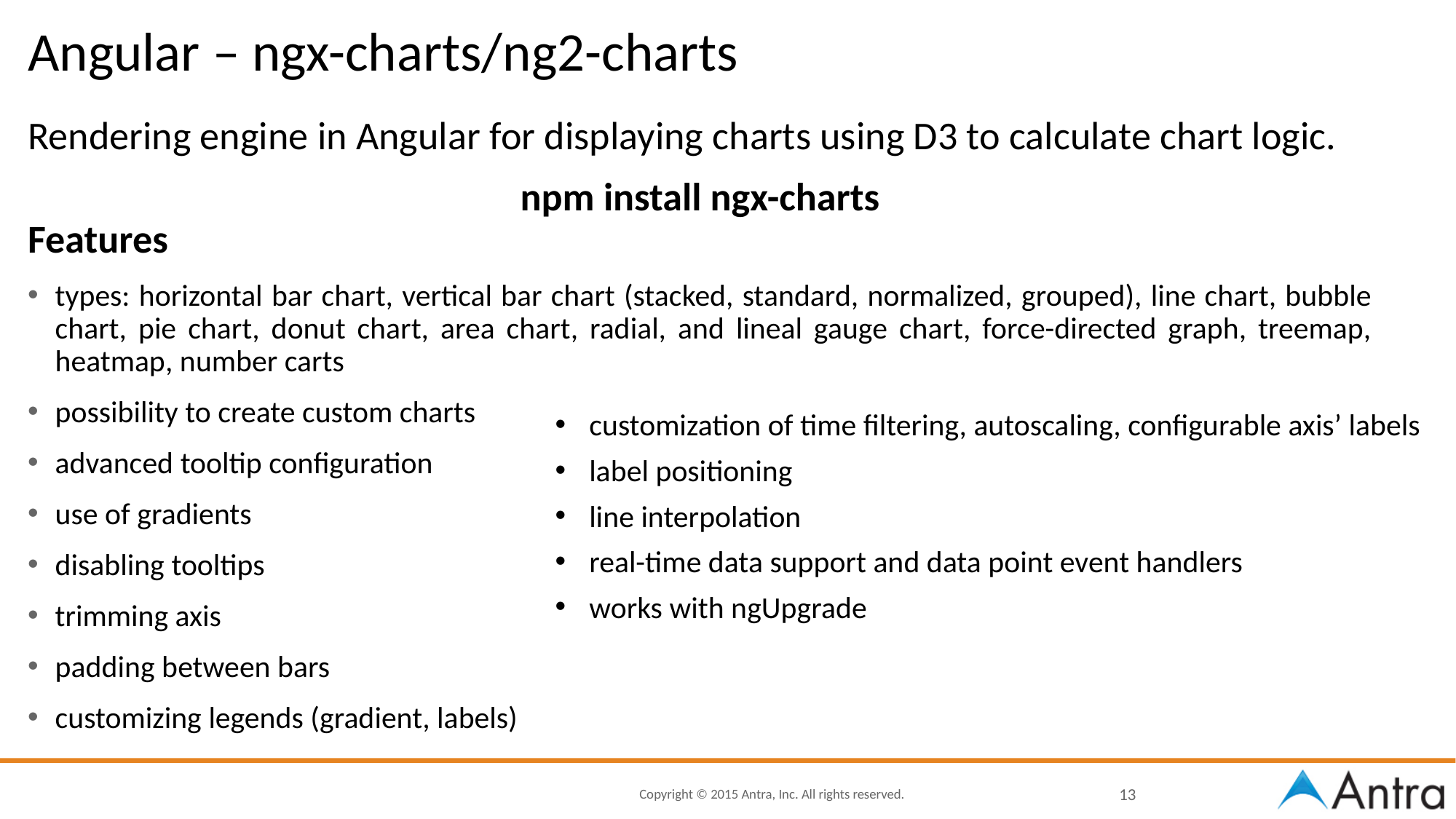

# Angular – ngx-charts/ng2-charts
Rendering engine in Angular for displaying charts using D3 to calculate chart logic.
npm install ngx-charts
Features
types: horizontal bar chart, vertical bar chart (stacked, standard, normalized, grouped), line chart, bubble chart, pie chart, donut chart, area chart, radial, and lineal gauge chart, force-directed graph, treemap, heatmap, number carts
possibility to create custom charts
advanced tooltip configuration
use of gradients
disabling tooltips
trimming axis
padding between bars
customizing legends (gradient, labels)
customization of time filtering, autoscaling, configurable axis’ labels
label positioning
line interpolation
real-time data support and data point event handlers
works with ngUpgrade

13